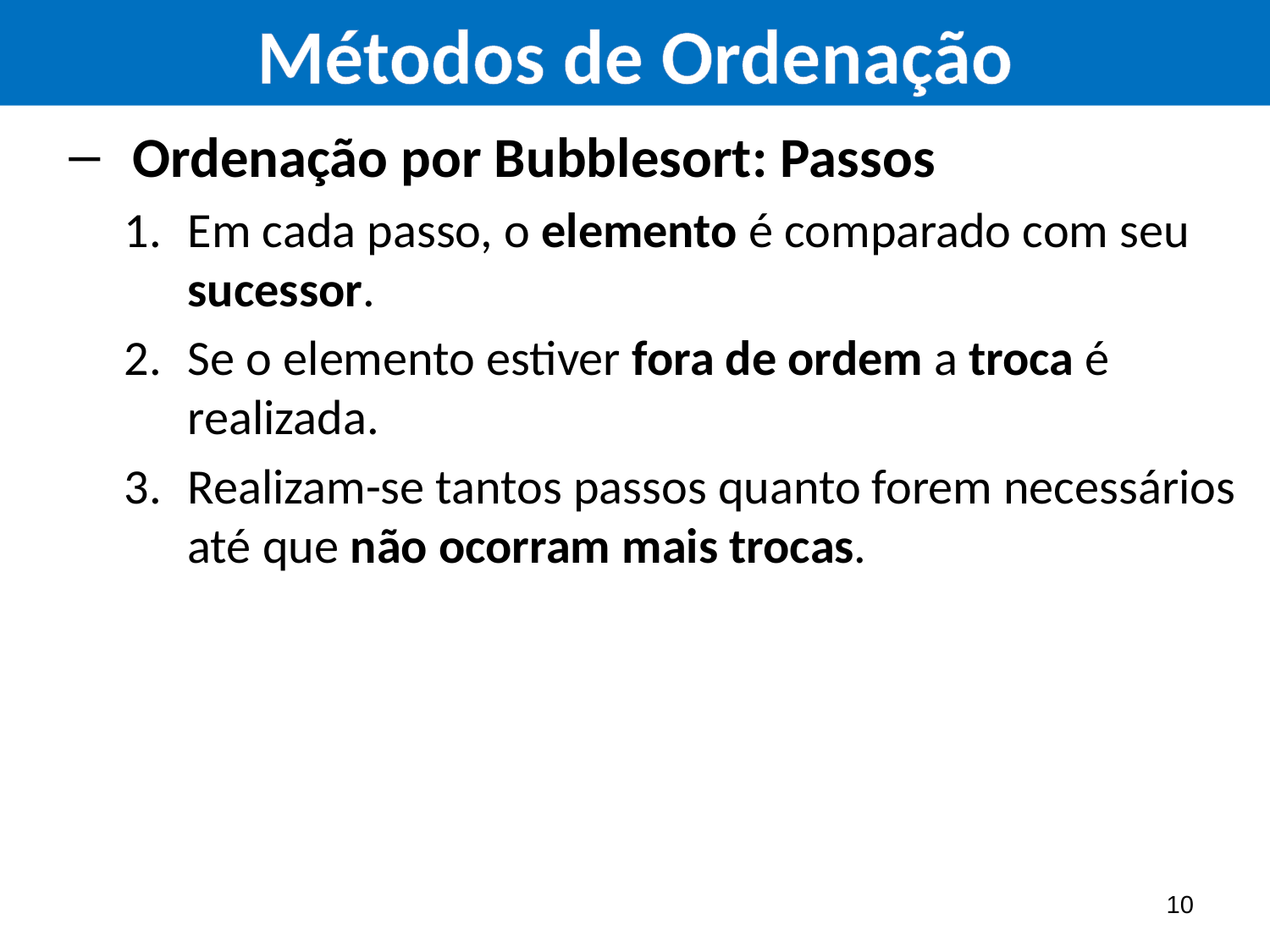

Ordenação por Bubblesort: Passos
Em cada passo, o elemento é comparado com seu sucessor.
Se o elemento estiver fora de ordem a troca é realizada.
Realizam-se tantos passos quanto forem necessários até que não ocorram mais trocas.

10